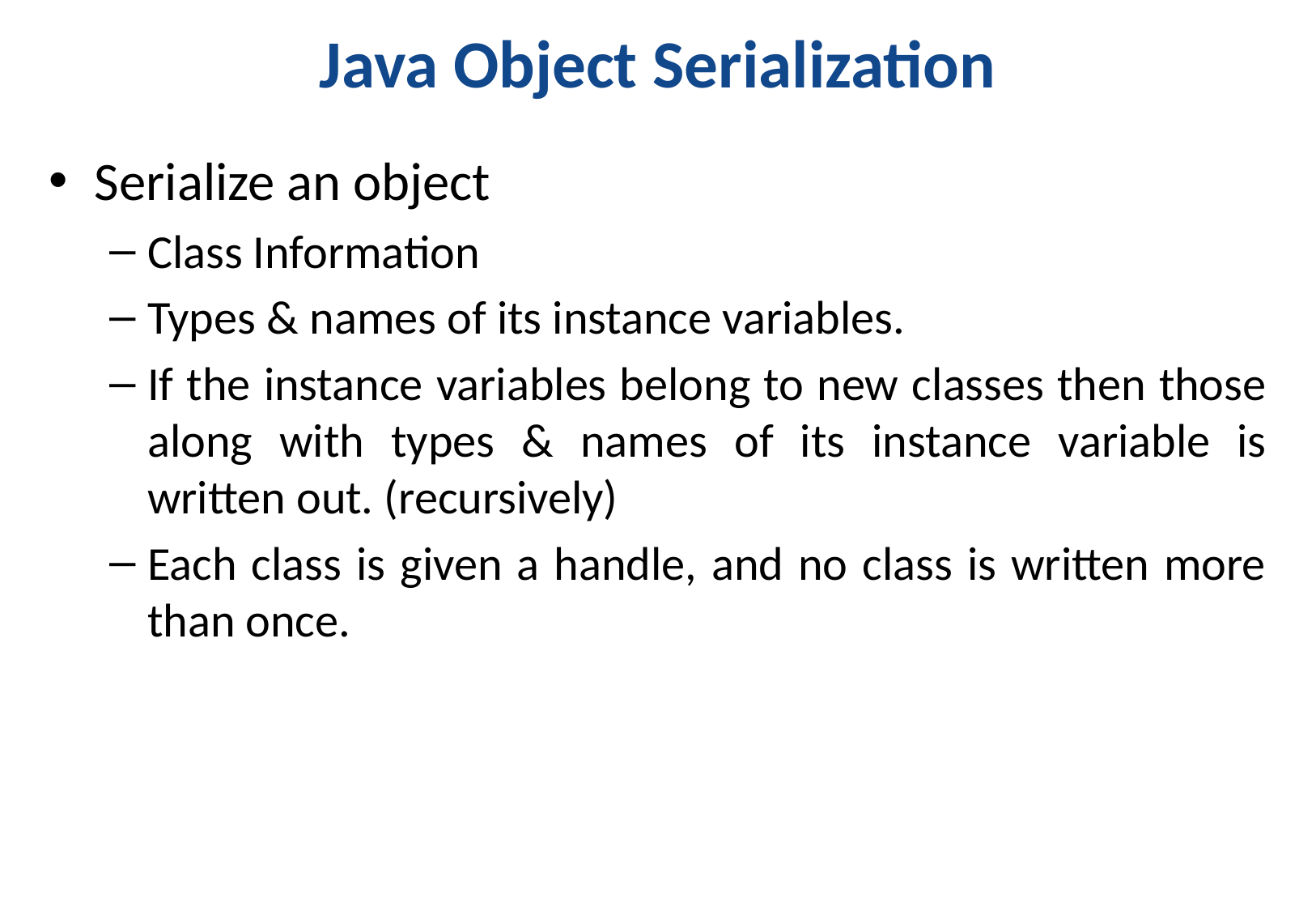

# Java Object Serialization
Serialize an object
Class Information
Types & names of its instance variables.
If the instance variables belong to new classes then those along with types & names of its instance variable is written out. (recursively)
Each class is given a handle, and no class is written more than once.